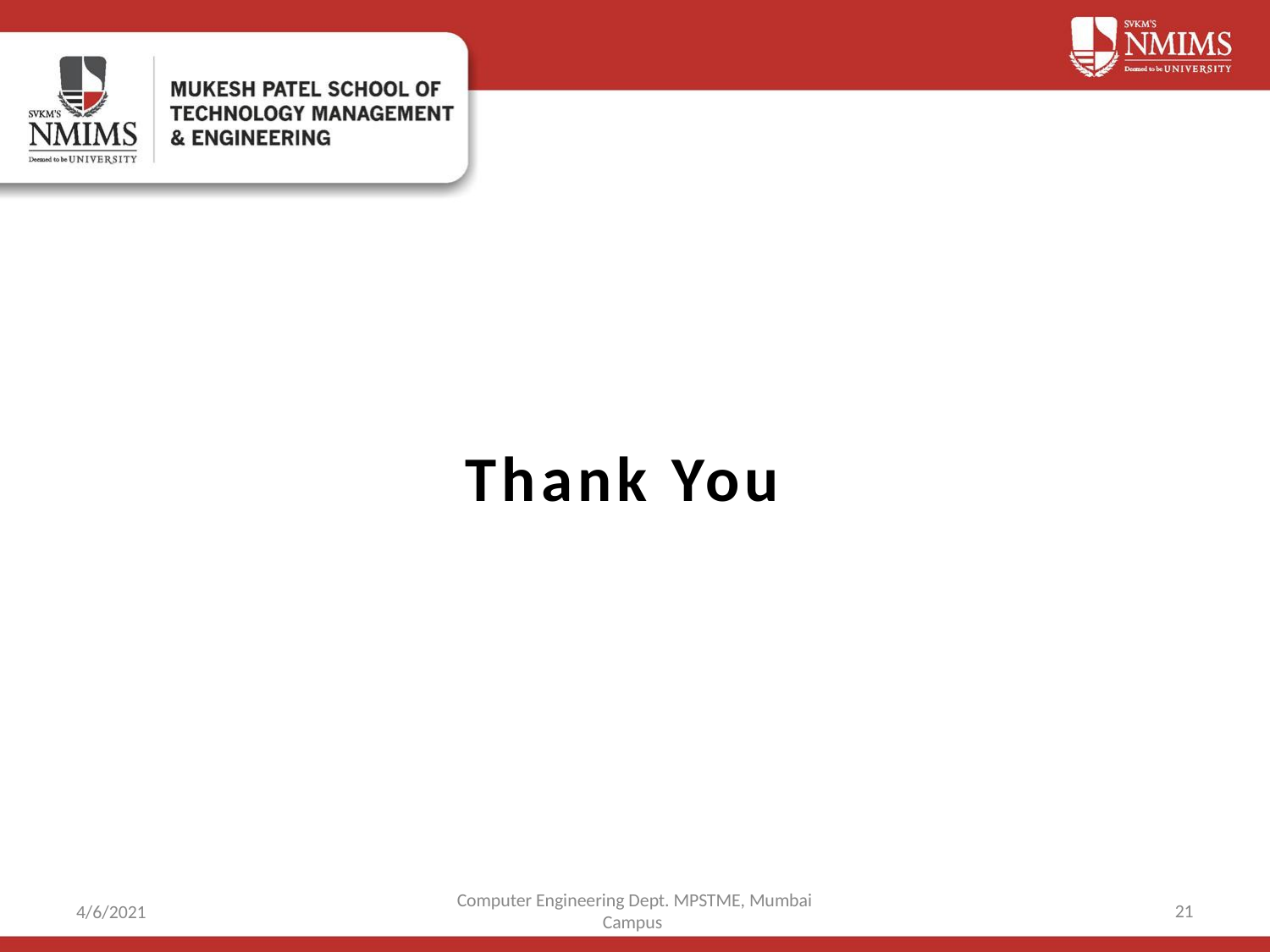

# Thank You
Computer Engineering Dept. MPSTME, Mumbai Campus
21
4/6/2021